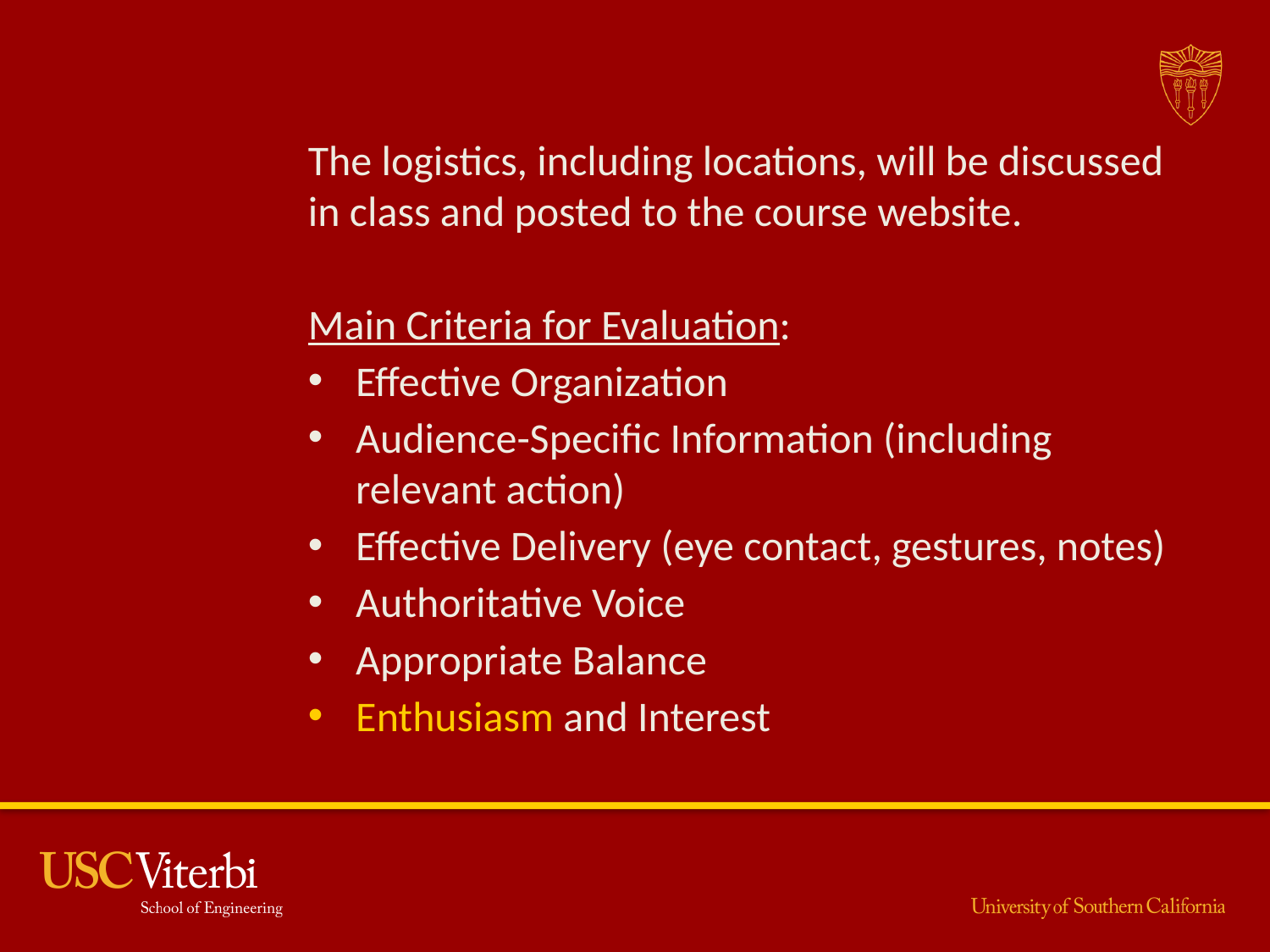

#
The logistics, including locations, will be discussed in class and posted to the course website.

Main Criteria for Evaluation:
Effective Organization
Audience-Specific Information (including relevant action)
Effective Delivery (eye contact, gestures, notes)
Authoritative Voice
Appropriate Balance
Enthusiasm and Interest